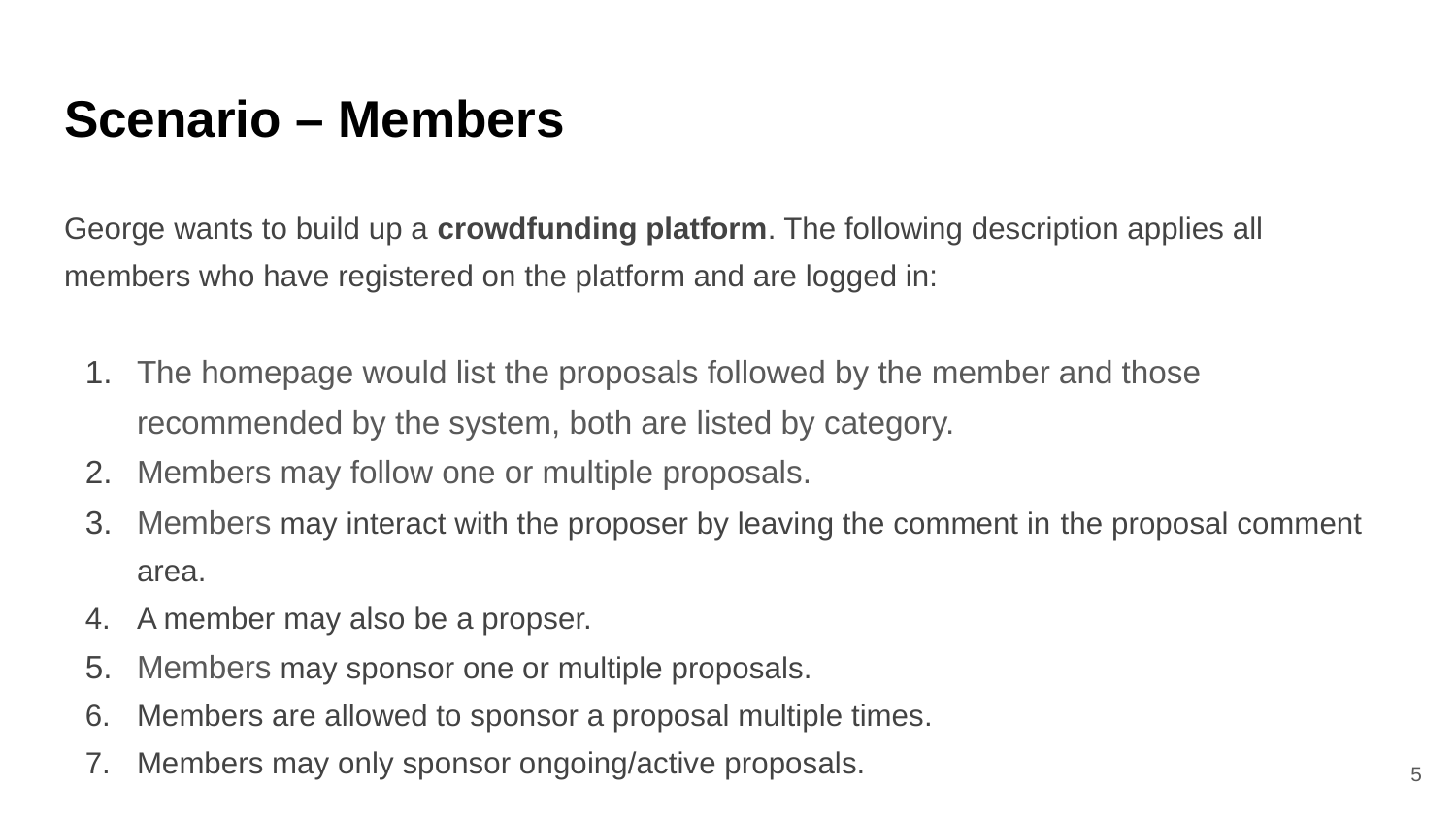

# Scenario – Members
George wants to build up a crowdfunding platform. The following description applies all members who have registered on the platform and are logged in:

The homepage would list the proposals followed by the member and those recommended by the system, both are listed by category.
Members may follow one or multiple proposals.
Members may interact with the proposer by leaving the comment in ​​the proposal comment area.
A member may also be a propser.
Members may sponsor one or multiple proposals.
Members are allowed to sponsor a proposal multiple times.
Members may only sponsor ongoing/active proposals.
5